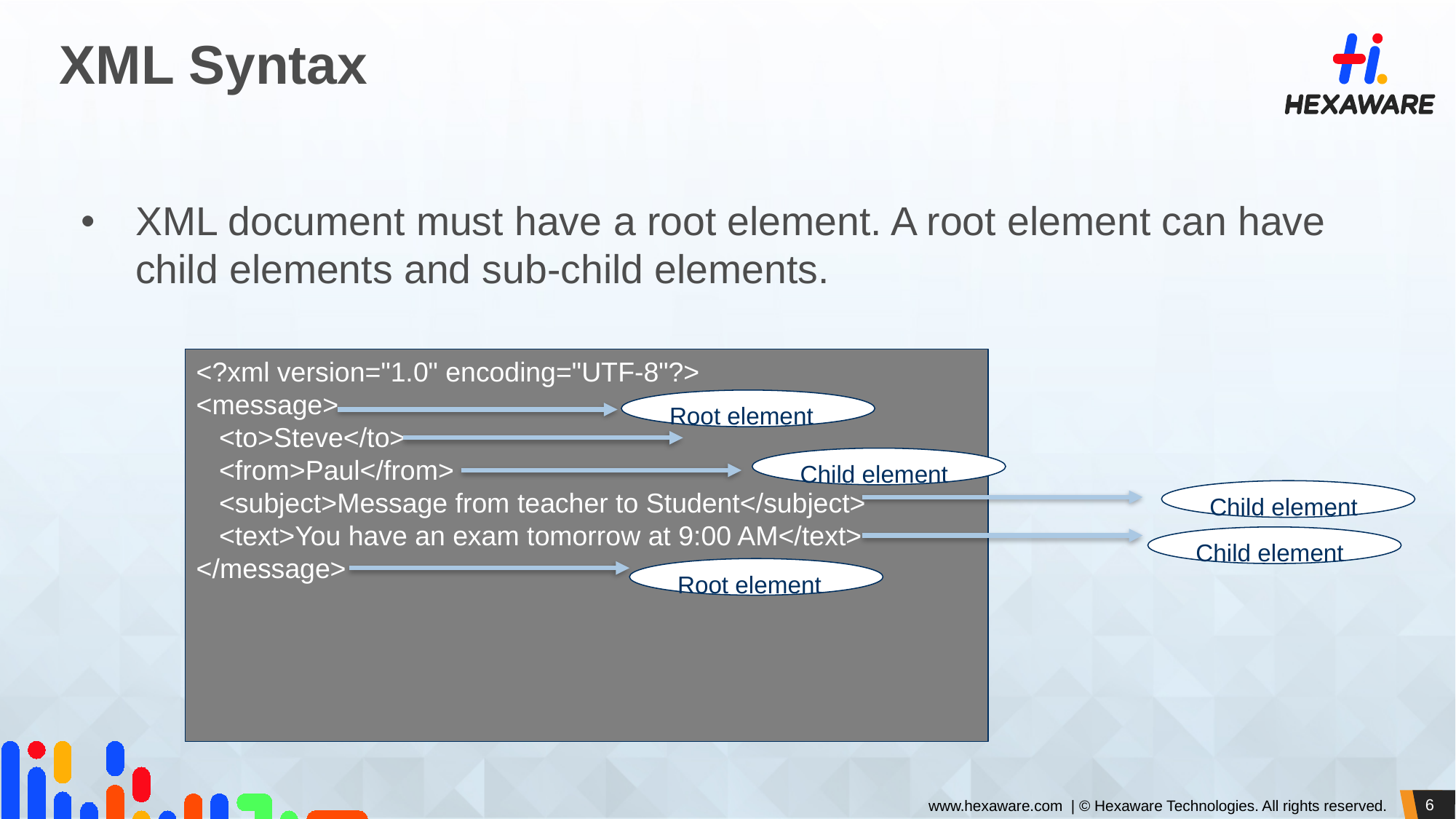

# XML Syntax
XML document must have a root element. A root element can have child elements and sub-child elements.

<?xml version="1.0" encoding="UTF-8"?>
<message>
   <to>Steve</to>
   <from>Paul</from>
   <subject>Message from teacher to Student</subject>
   <text>You have an exam tomorrow at 9:00 AM</text>
</message>
Root element
Child element
Child element
Child element
Root element